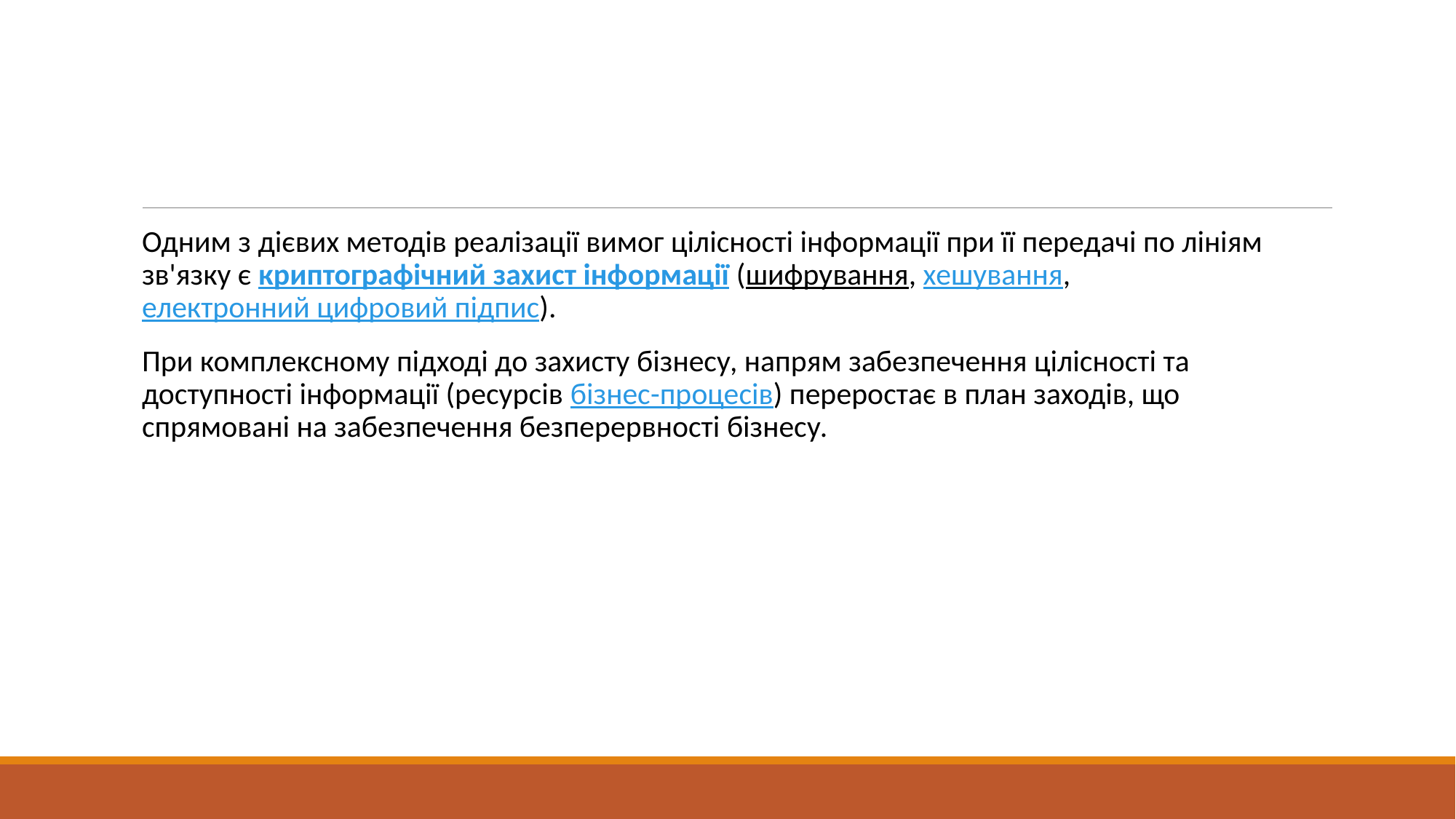

#
Одним з дієвих методів реалізації вимог цілісності інформації при її передачі по лініям зв'язку є криптографічний захист інформації (шифрування, хешування, електронний цифровий підпис).
При комплексному підході до захисту бізнесу, напрям забезпечення цілісності та доступності інформації (ресурсів бізнес-процесів) переростає в план заходів, що спрямовані на забезпечення безперервності бізнесу.